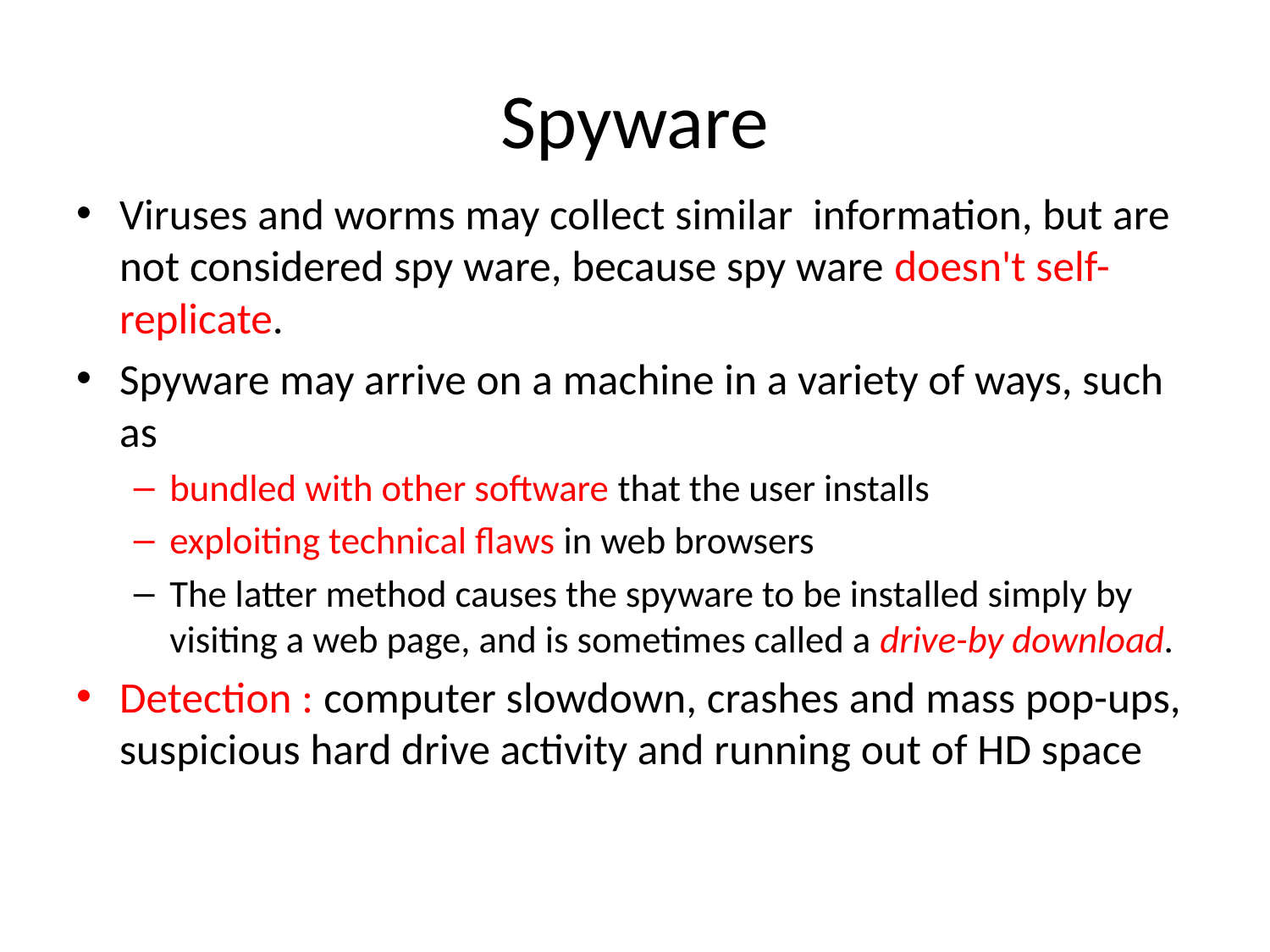

# Spyware
Viruses and worms may collect similar  information, but are not considered spy ware, because spy ware doesn't self-replicate.
Spyware may arrive on a machine in a variety of ways, such as
bundled with other software that the user installs
exploiting technical flaws in web browsers
The latter method causes the spyware to be installed simply by visiting a web page, and is sometimes called a drive-by download.
Detection : computer slowdown, crashes and mass pop-ups, suspicious hard drive activity and running out of HD space